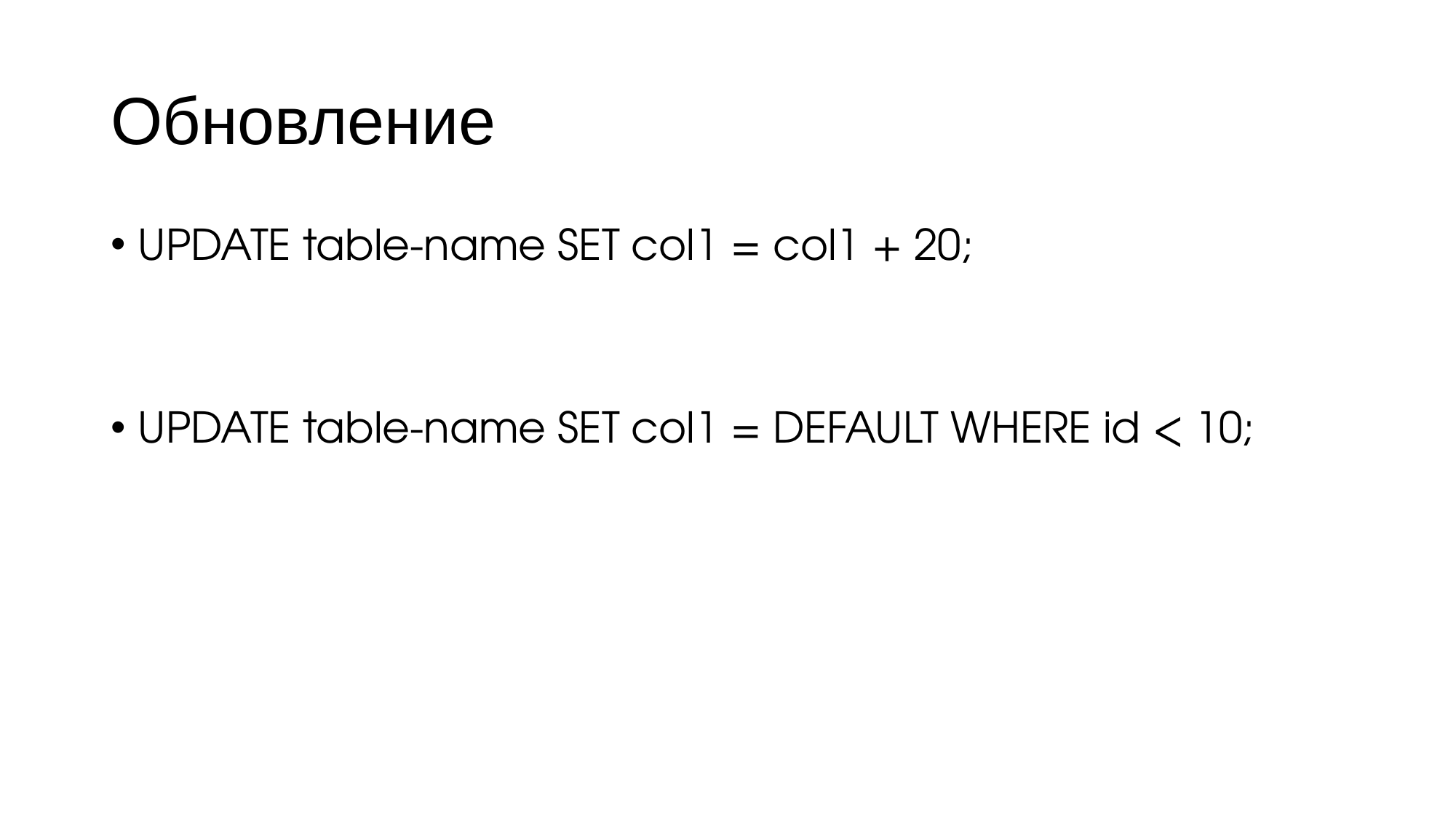

# Обновление
UPDATE table-name SET col1 = col1 + 20;

UPDATE table-name SET col1 = DEFAULT WHERE id < 10;